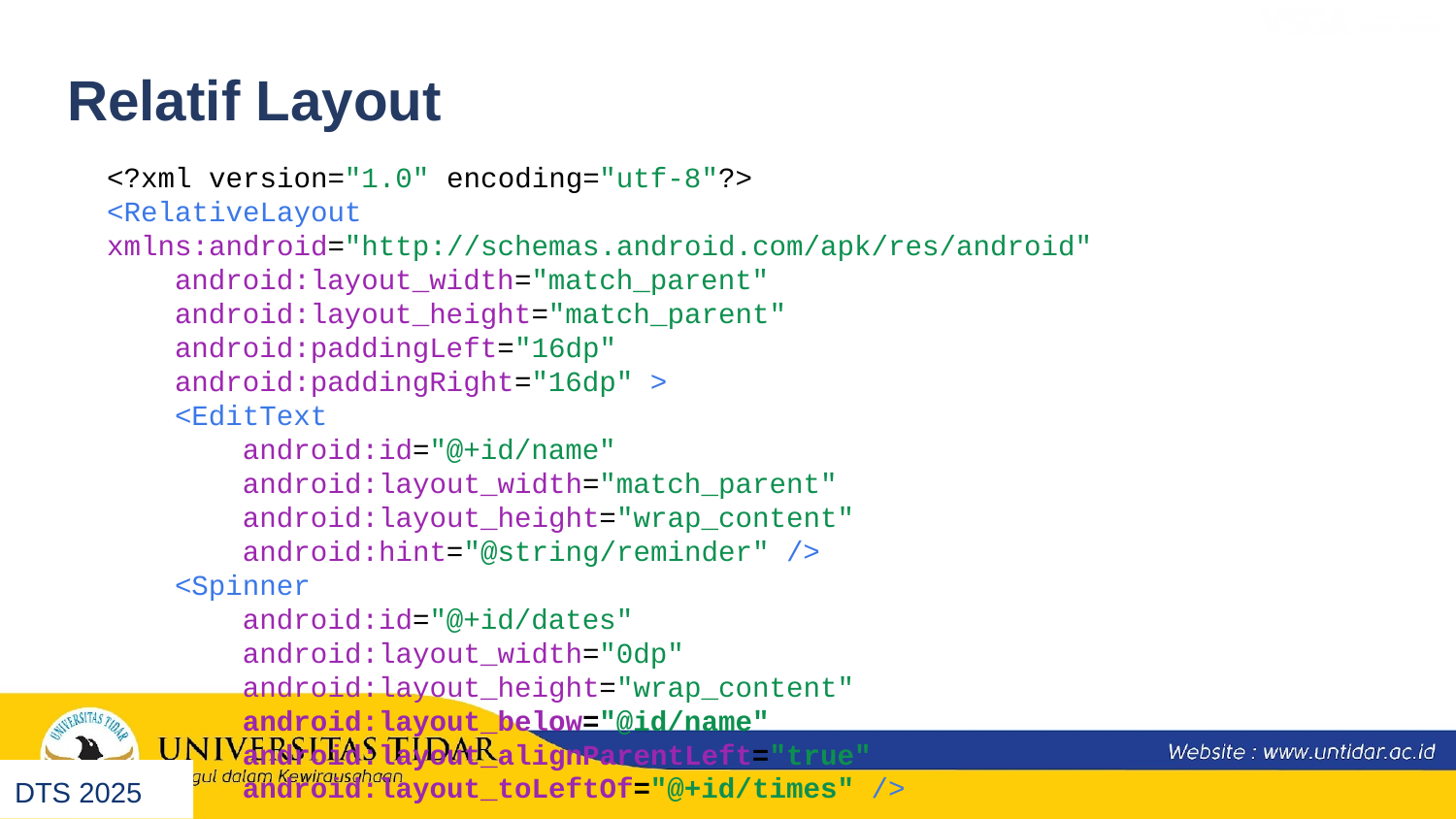

Relatif Layout
<?xml version="1.0" encoding="utf-8"?>
<RelativeLayout xmlns:android="http://schemas.android.com/apk/res/android"
    android:layout_width="match_parent"
    android:layout_height="match_parent"
    android:paddingLeft="16dp"
    android:paddingRight="16dp" >
    <EditText
        android:id="@+id/name"
        android:layout_width="match_parent"
        android:layout_height="wrap_content"
        android:hint="@string/reminder" />
    <Spinner
        android:id="@+id/dates"
        android:layout_width="0dp"
        android:layout_height="wrap_content"
        android:layout_below="@id/name"
        android:layout_alignParentLeft="true"
        android:layout_toLeftOf="@+id/times" />
DTS 2025